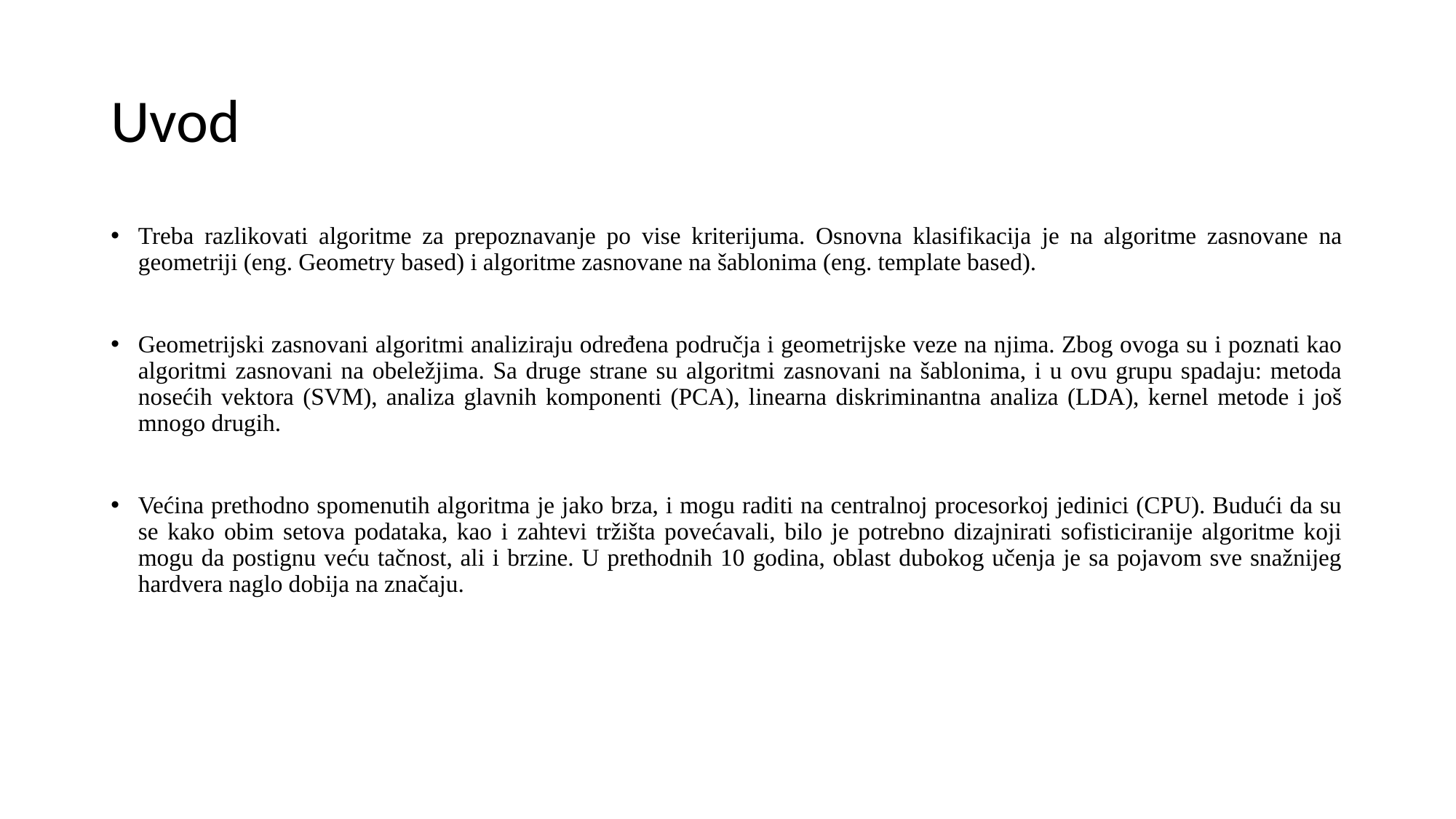

# Uvod
Treba razlikovati algoritme za prepoznavanje po vise kriterijuma. Osnovna klasifikacija je na algoritme zasnovane na geometriji (eng. Geometry based) i algoritme zasnovane na šablonima (eng. template based).

Geometrijski zasnovani algoritmi analiziraju određena područja i geometrijske veze na njima. Zbog ovoga su i poznati kao algoritmi zasnovani na obeležjima. Sa druge strane su algoritmi zasnovani na šablonima, i u ovu grupu spadaju: metoda nosećih vektora (SVM), analiza glavnih komponenti (PCA), linearna diskriminantna analiza (LDA), kernel metode i još mnogo drugih.

Većina prethodno spomenutih algoritma je jako brza, i mogu raditi na centralnoj procesorkoj jedinici (CPU). Budući da su se kako obim setova podataka, kao i zahtevi tržišta povećavali, bilo je potrebno dizajnirati sofisticiranije algoritme koji mogu da postignu veću tačnost, ali i brzine. U prethodnih 10 godina, oblast dubokog učenja je sa pojavom sve snažnijeg hardvera naglo dobija na značaju.